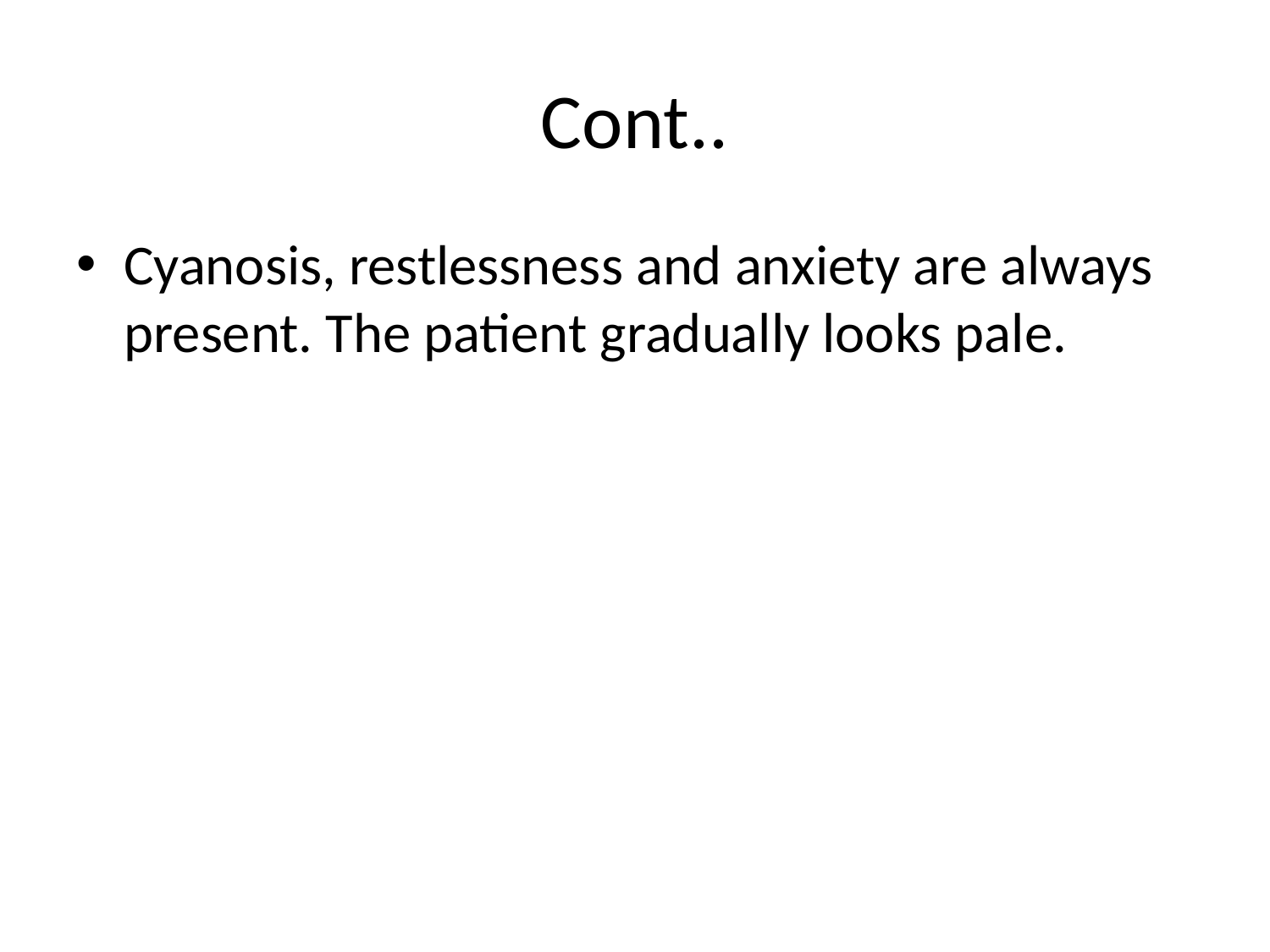

# Cont..
Cyanosis, restlessness and anxiety are always present. The patient gradually looks pale.